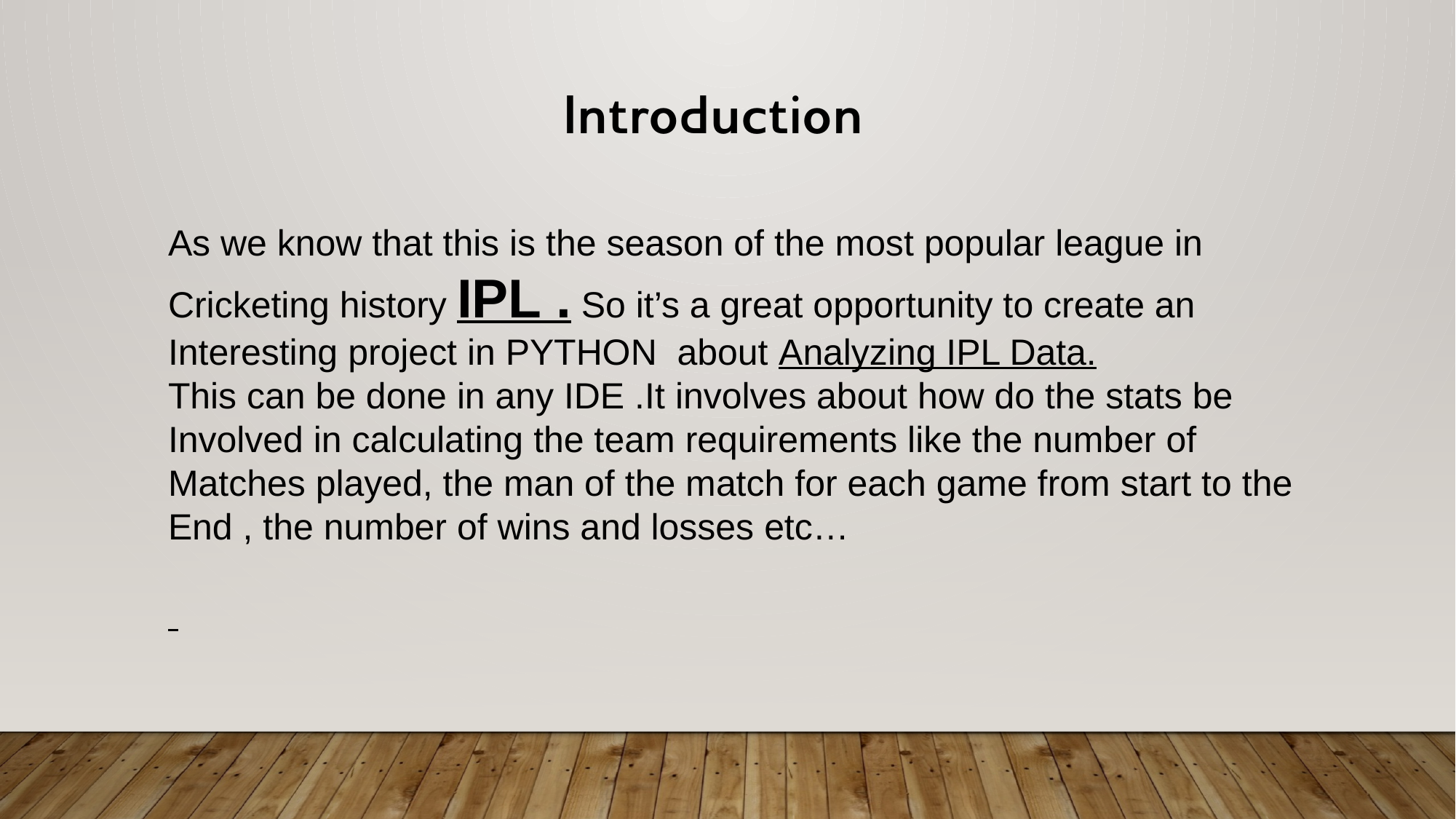

Introduction
As we know that this is the season of the most popular league in
Cricketing history IPL . So it’s a great opportunity to create an
Interesting project in PYTHON  about Analyzing IPL Data.
This can be done in any IDE .It involves about how do the stats be
Involved in calculating the team requirements like the number of
Matches played, the man of the match for each game from start to the
End , the number of wins and losses etc…